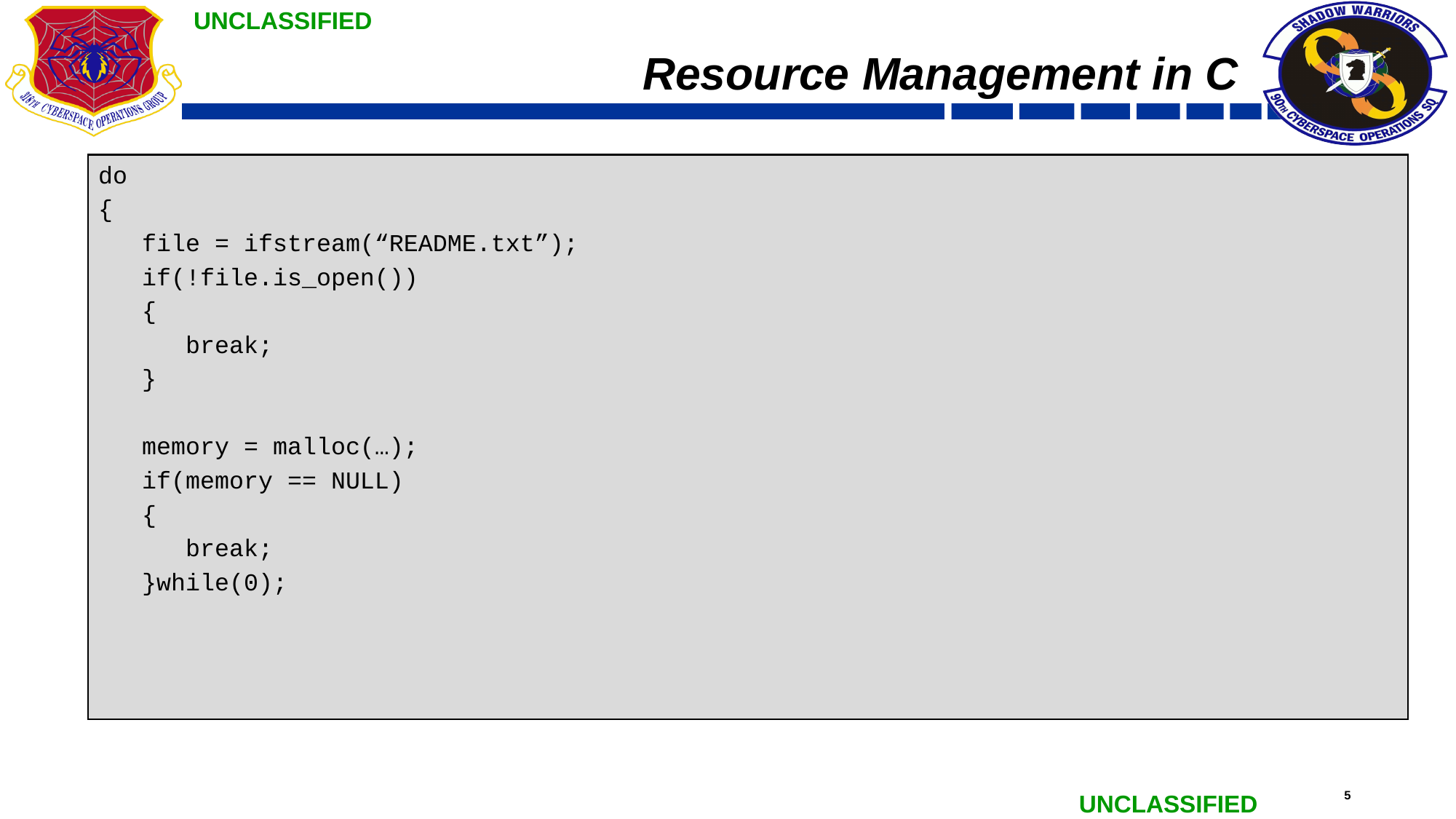

# Resource Management in C
do
{
   file = ifstream(“README.txt”);
   if(!file.is_open())
   {
      break;
   }

   memory = malloc(…);
   if(memory == NULL)
   {
      break;
   }while(0);